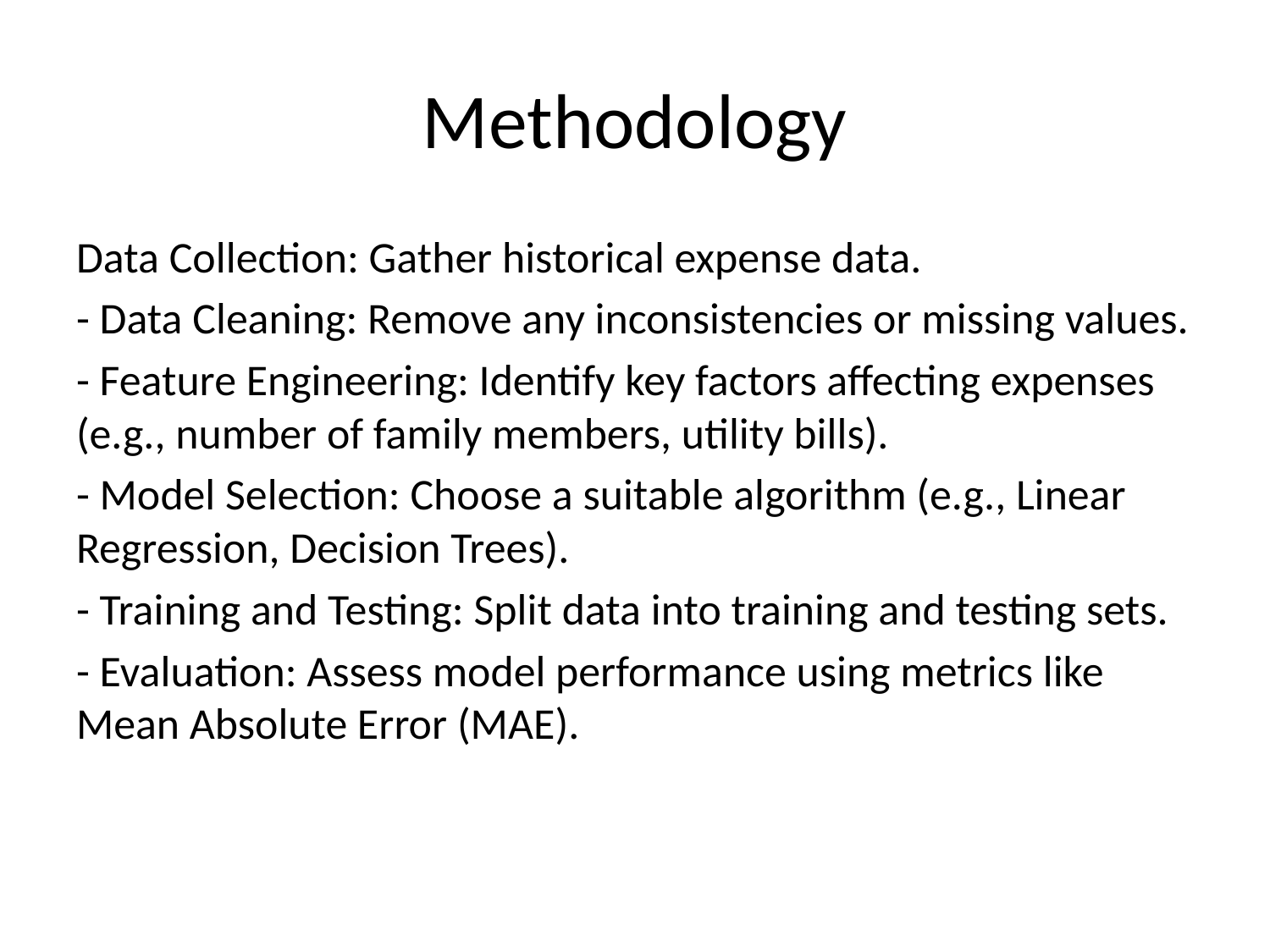

# Methodology
Data Collection: Gather historical expense data.
- Data Cleaning: Remove any inconsistencies or missing values.
- Feature Engineering: Identify key factors affecting expenses (e.g., number of family members, utility bills).
- Model Selection: Choose a suitable algorithm (e.g., Linear Regression, Decision Trees).
- Training and Testing: Split data into training and testing sets.
- Evaluation: Assess model performance using metrics like Mean Absolute Error (MAE).